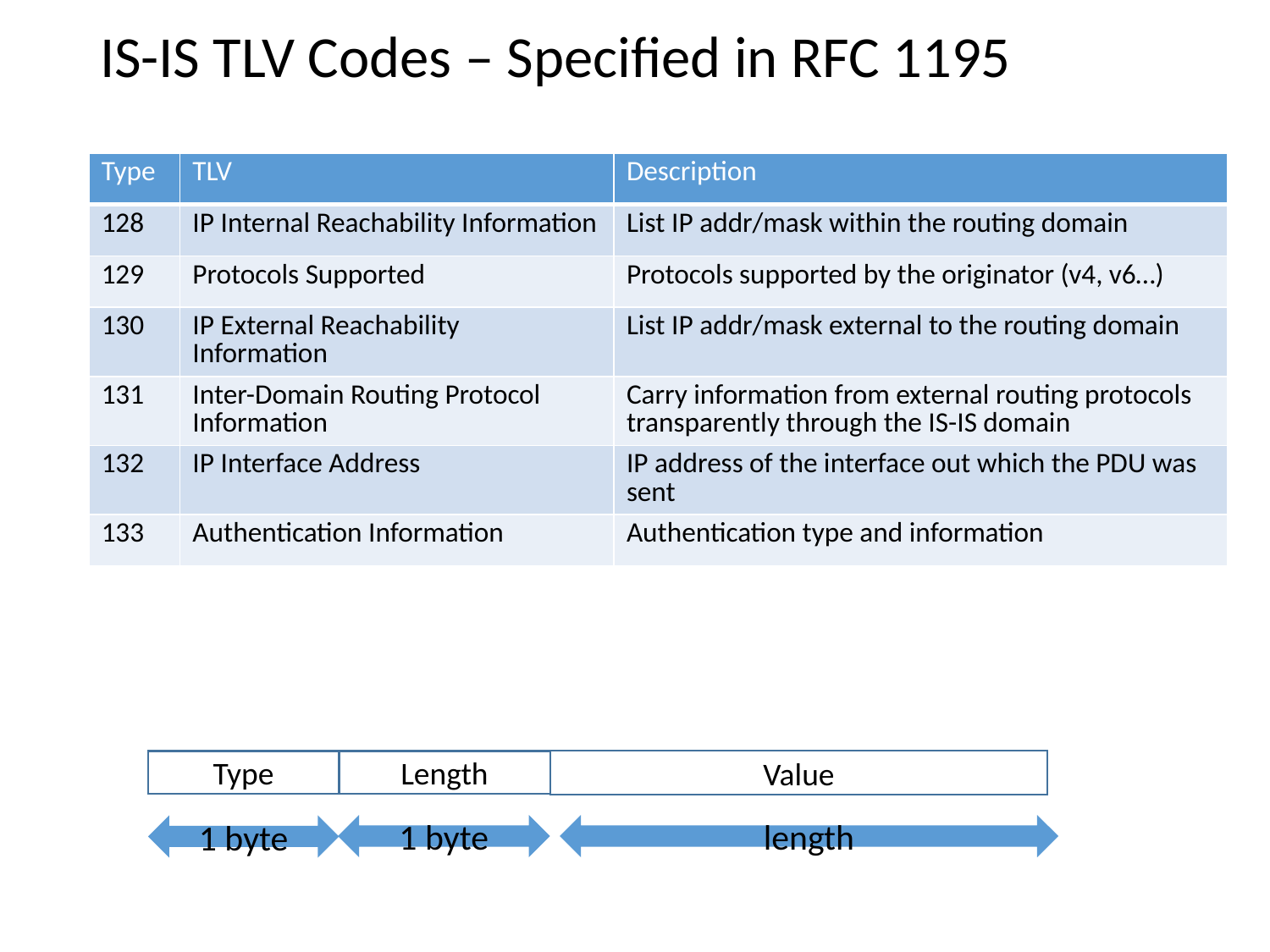

# IS-IS TLV Codes – Specified in RFC 1195
| Type | TLV | Description |
| --- | --- | --- |
| 128 | IP Internal Reachability Information | List IP addr/mask within the routing domain |
| 129 | Protocols Supported | Protocols supported by the originator (v4, v6…) |
| 130 | IP External Reachability Information | List IP addr/mask external to the routing domain |
| 131 | Inter-Domain Routing Protocol Information | Carry information from external routing protocols transparently through the IS-IS domain |
| 132 | IP Interface Address | IP address of the interface out which the PDU was sent |
| 133 | Authentication Information | Authentication type and information |
Value
Type
Length
1 byte
length
1 byte